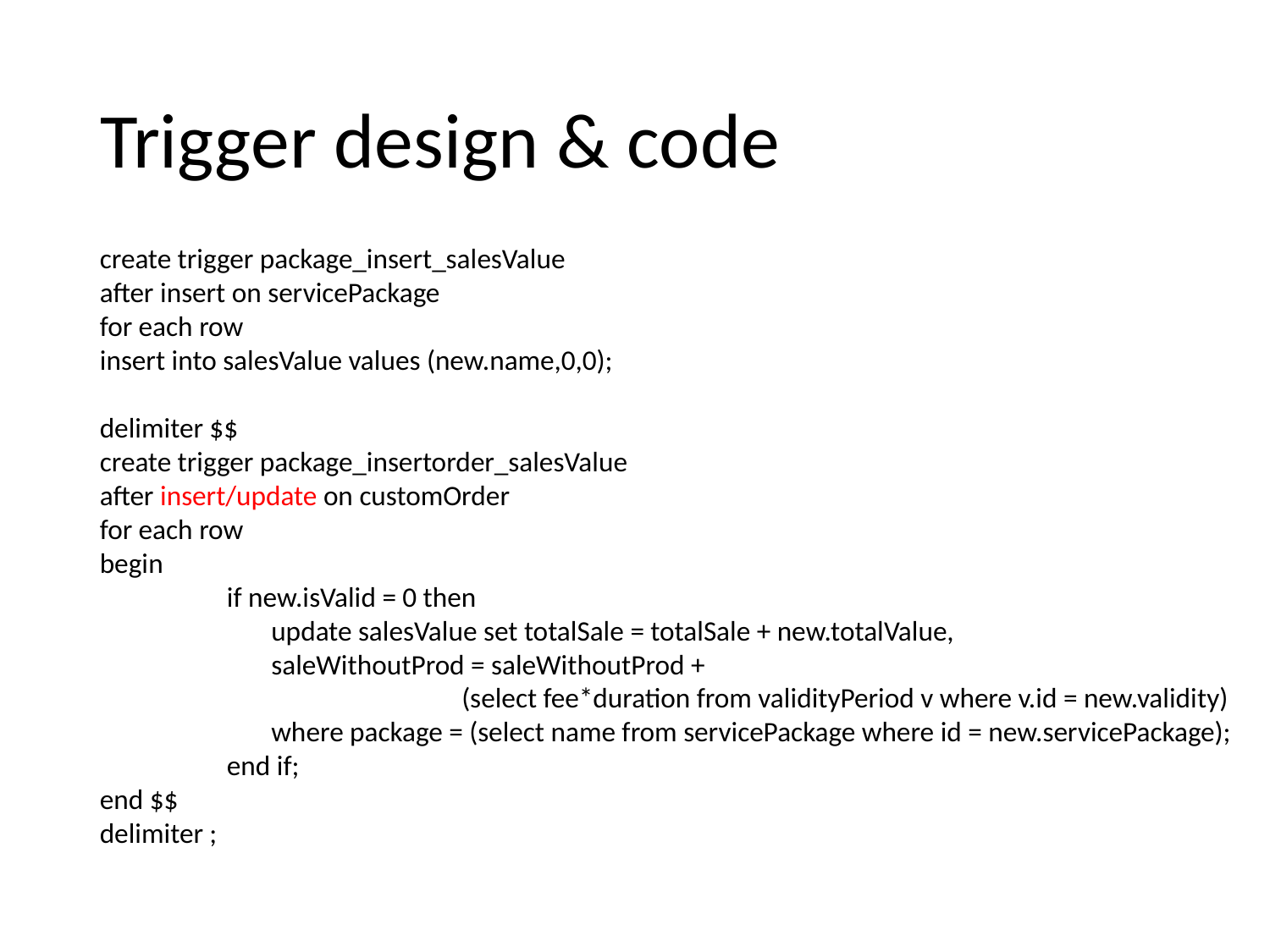

# Trigger design & code
create trigger package_insert_salesValue
after insert on servicePackage
for each row
insert into salesValue values (new.name,0,0);

delimiter $$
create trigger package_insertorder_salesValue
after insert/update on customOrder
for each row
begin
	if new.isValid = 0 then
	       update salesValue set totalSale = totalSale + new.totalValue,
	       saleWithoutProd = saleWithoutProd +
                                                         (select fee*duration from validityPeriod v where v.id = new.validity)
	       where package = (select name from servicePackage where id = new.servicePackage);
	end if;
end $$
delimiter ;